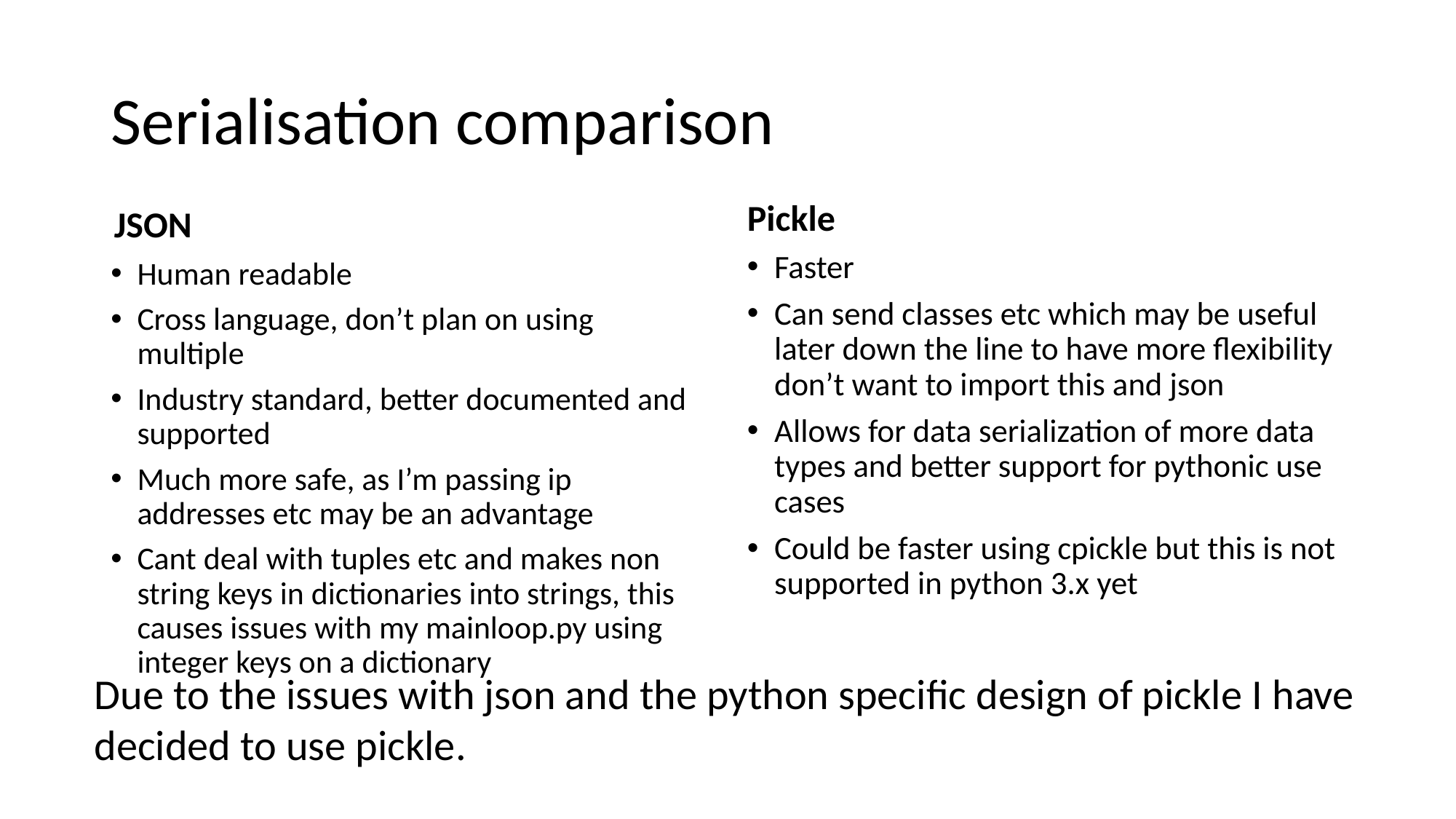

# Serialisation comparison
Pickle
JSON
Faster
Can send classes etc which may be useful later down the line to have more flexibility don’t want to import this and json
Allows for data serialization of more data types and better support for pythonic use cases
Could be faster using cpickle but this is not supported in python 3.x yet
Human readable
Cross language, don’t plan on using multiple
Industry standard, better documented and supported
Much more safe, as I’m passing ip addresses etc may be an advantage
Cant deal with tuples etc and makes non string keys in dictionaries into strings, this causes issues with my mainloop.py using integer keys on a dictionary

Due to the issues with json and the python specific design of pickle I have decided to use pickle.